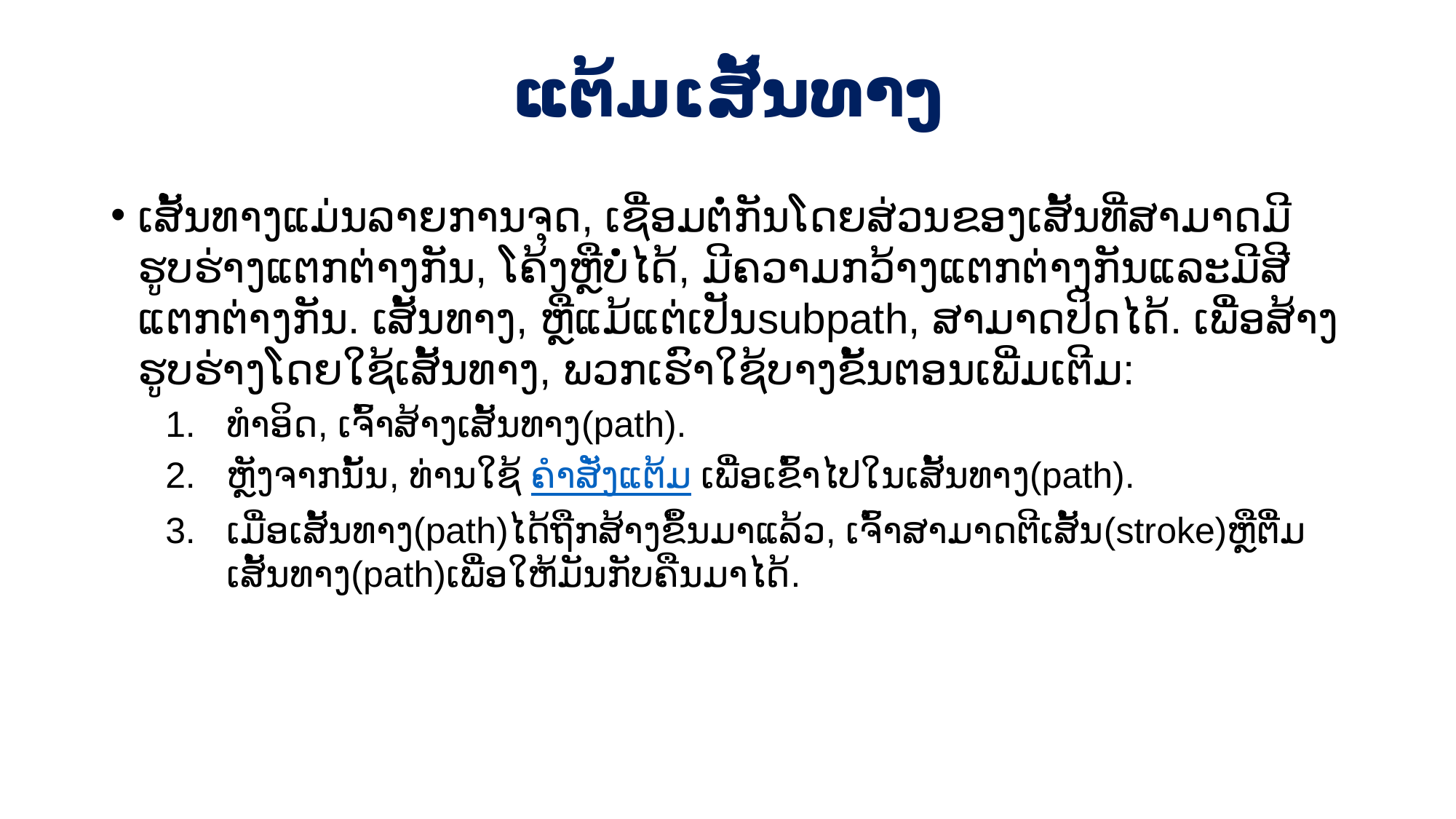

# ແຕ້ມເສັ້ນທາງ
ເສັ້ນທາງແມ່ນລາຍການຈຸດ, ເຊື່ອມຕໍ່ກັນໂດຍສ່ວນຂອງເສັ້ນທີ່ສາມາດມີຮູບຮ່າງແຕກຕ່າງກັນ, ໂຄ້ງຫຼືບໍ່ໄດ້, ມີຄວາມກວ້າງແຕກຕ່າງກັນແລະມີສີແຕກຕ່າງກັນ. ເສັ້ນທາງ, ຫຼືແມ້ແຕ່ເປັນsubpath, ສາມາດປິດໄດ້. ເພື່ອສ້າງຮູບຮ່າງໂດຍໃຊ້ເສັ້ນທາງ, ພວກເຮົາໃຊ້ບາງຂັ້ນຕອນເພີ່ມເຕີມ:
ທຳອິດ, ເຈົ້າສ້າງເສັ້ນທາງ(path).
ຫຼັງຈາກນັ້ນ, ທ່ານໃຊ້ ຄໍາສັ່ງແຕ້ມ ເພື່ອເຂົ້າໄປໃນເສັ້ນທາງ(path).
ເມື່ອເສັ້ນທາງ(path)ໄດ້ຖືກສ້າງຂຶ້ນມາແລ້ວ, ເຈົ້າສາມາດຕີເສັ້ນ(stroke)ຫຼືຕື່ມເສັ້ນທາງ(path)ເພື່ອໃຫ້ມັນກັບຄືນມາໄດ້.